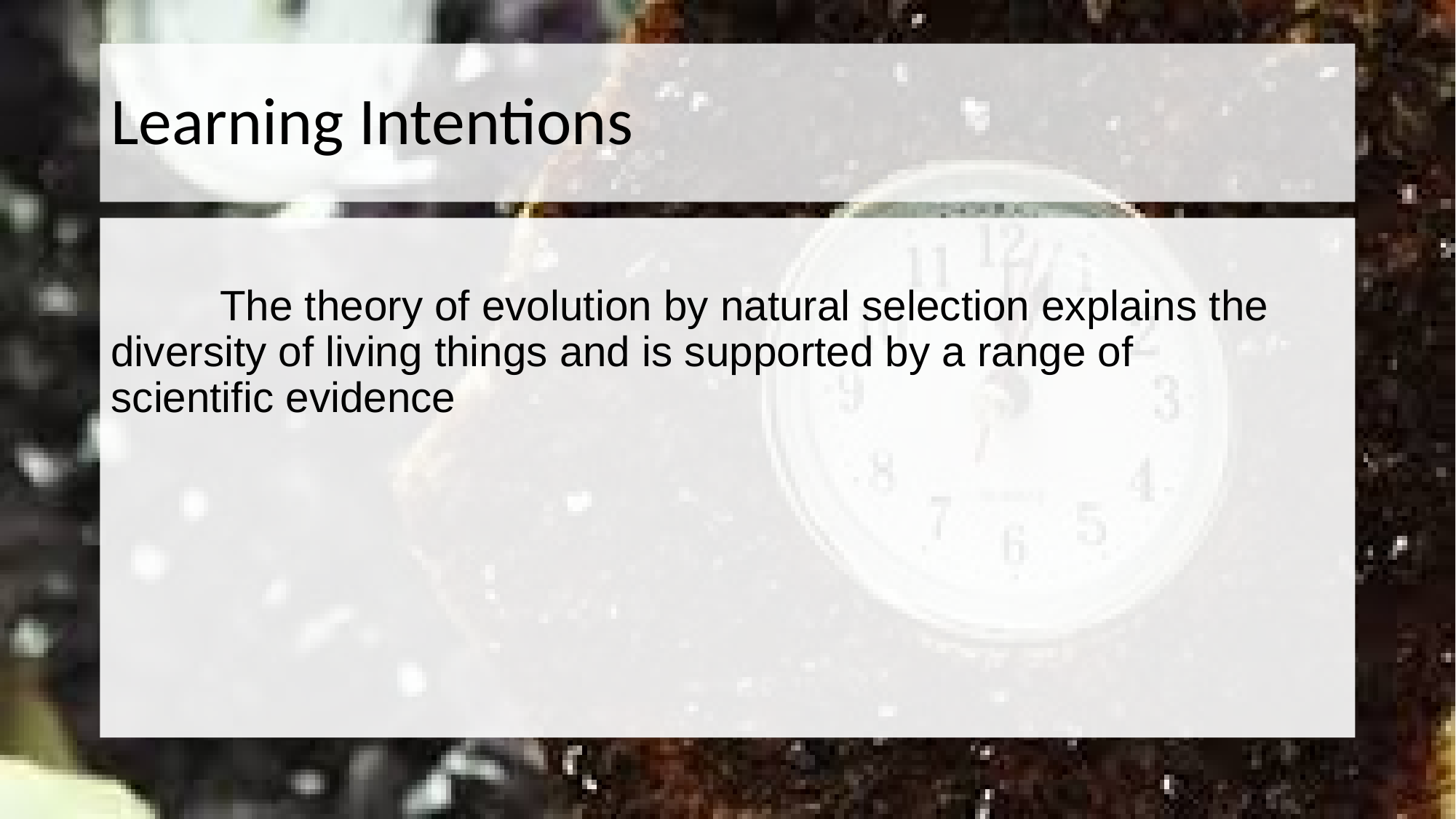

# Learning Intentions

	The theory of evolution by natural selection explains the 	diversity of living things and is supported by a range of 	scientific evidence